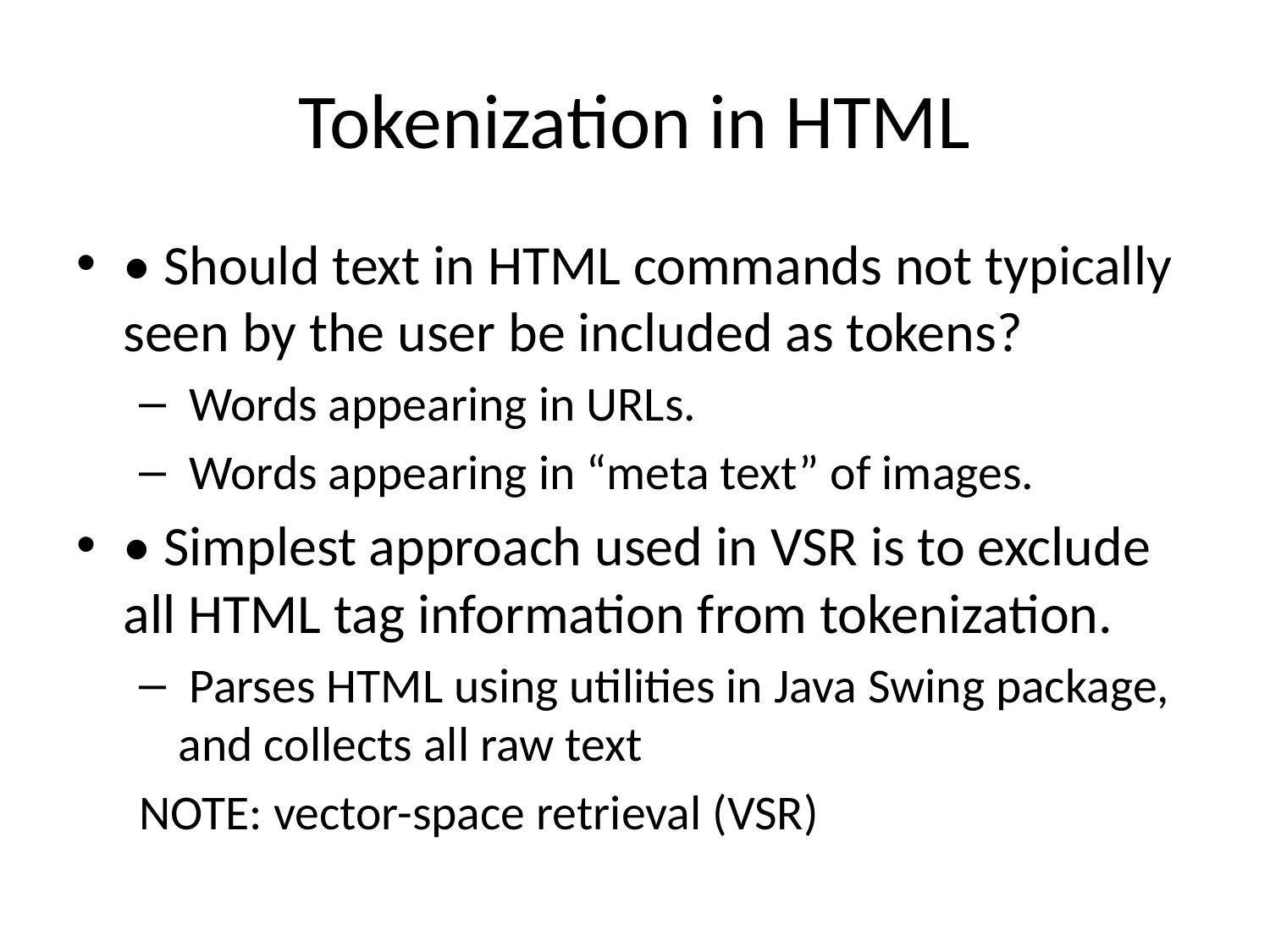

# Tokenization in HTML
• Should text in HTML commands not typically seen by the user be included as tokens?
 Words appearing in URLs.
 Words appearing in “meta text” of images.
• Simplest approach used in VSR is to exclude all HTML tag information from tokenization.
 Parses HTML using utilities in Java Swing package, and collects all raw text
NOTE: vector-space retrieval (VSR)